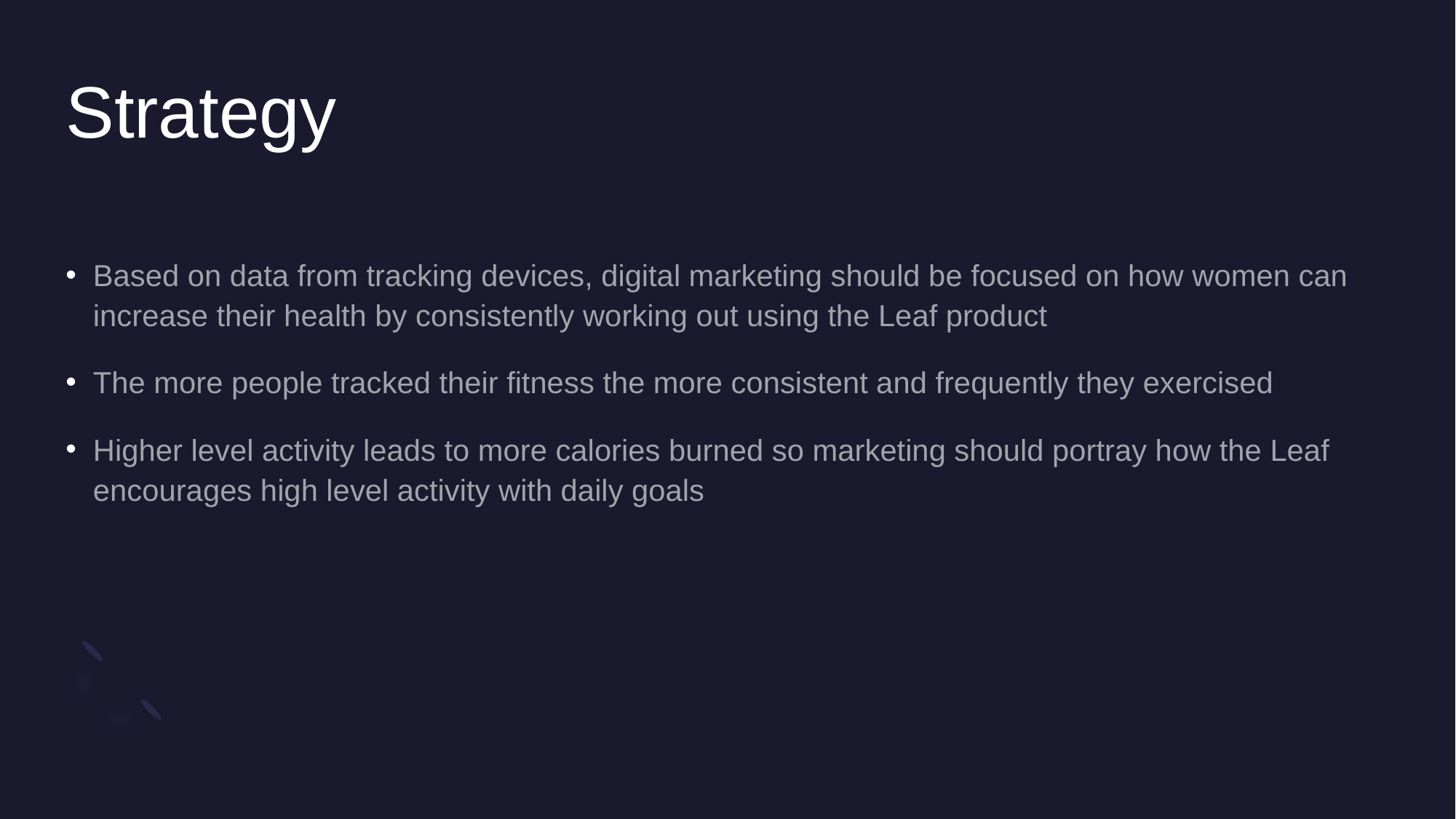

# Strategy
Based on data from tracking devices, digital marketing should be focused on how women can increase their health by consistently working out using the Leaf product
The more people tracked their fitness the more consistent and frequently they exercised
Higher level activity leads to more calories burned so marketing should portray how the Leaf encourages high level activity with daily goals